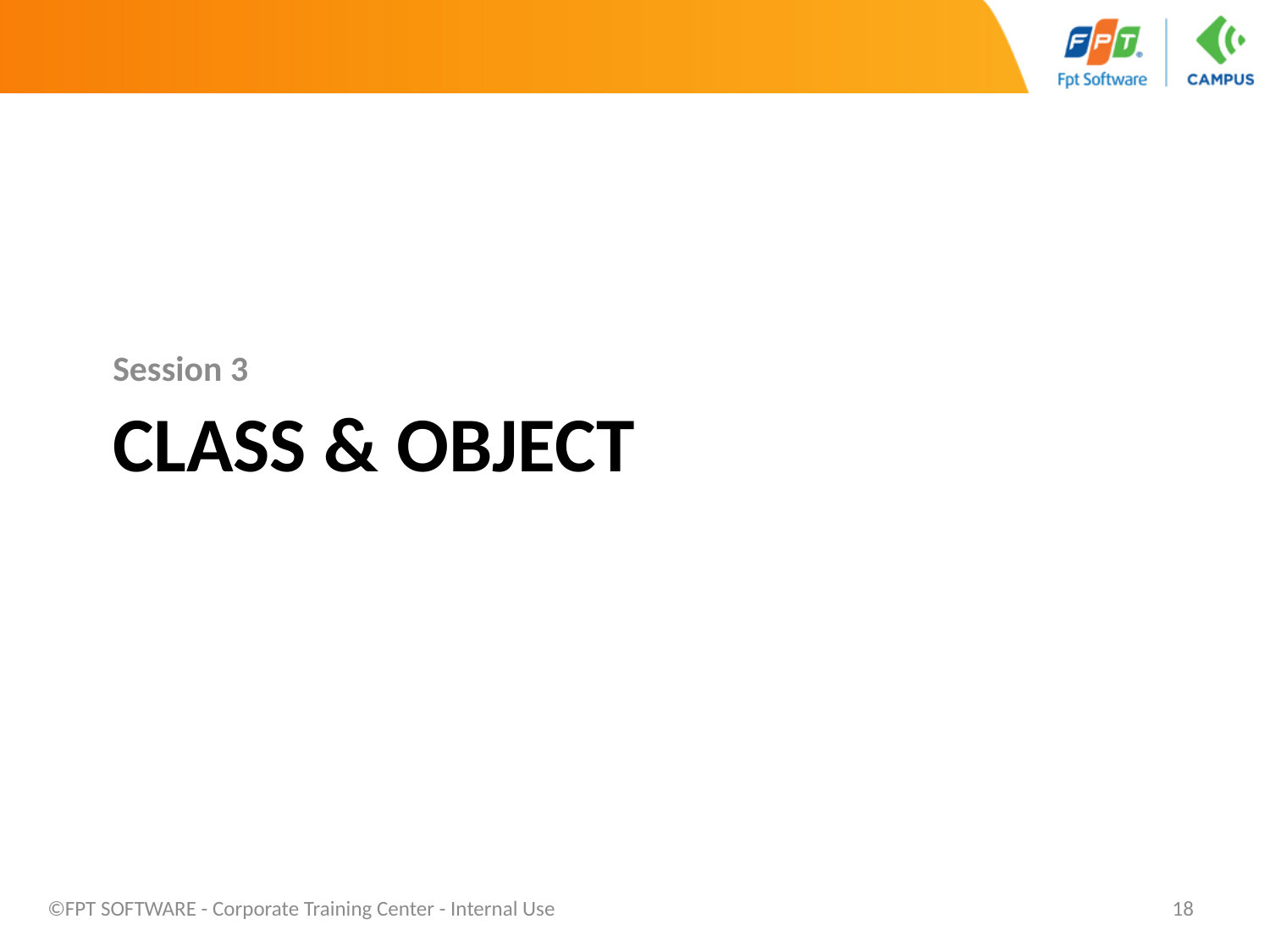

Session 3
Class & Object
©FPT SOFTWARE - Corporate Training Center - Internal Use
18